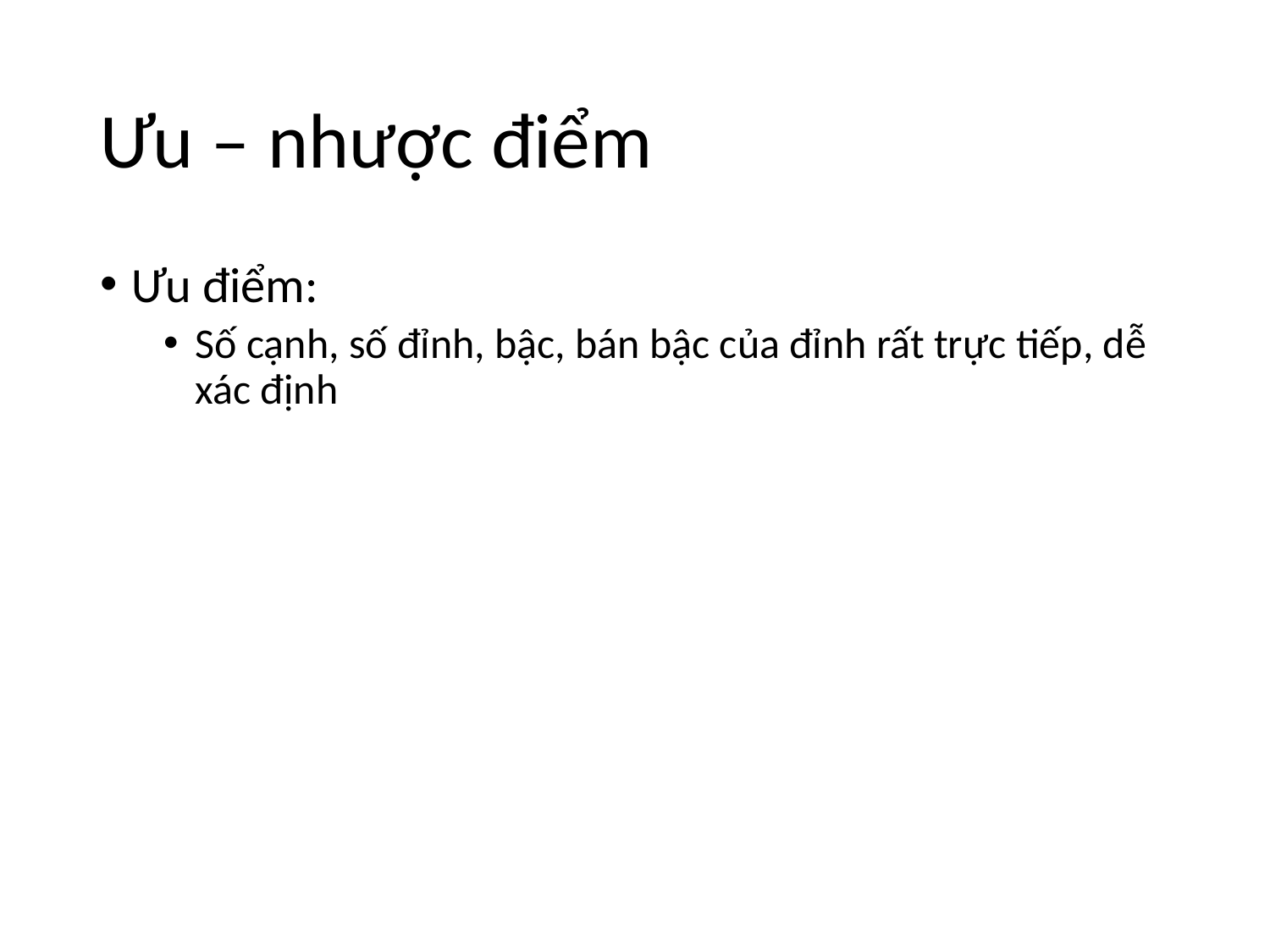

# Ưu – nhược điểm
Ưu điểm:
Số cạnh, số đỉnh, bậc, bán bậc của đỉnh rất trực tiếp, dễ xác định